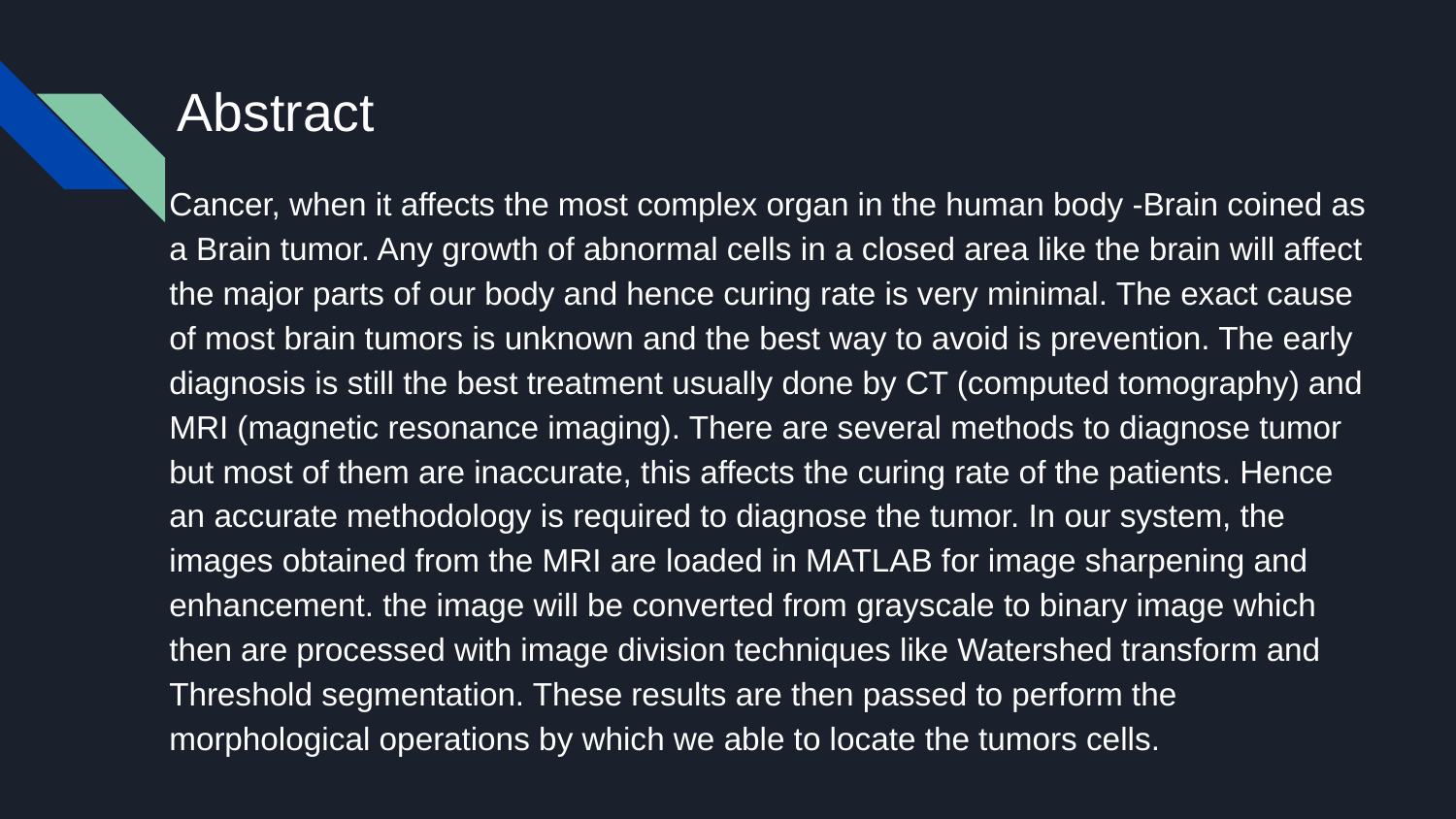

# Abstract
Cancer, when it affects the most complex organ in the human body -Brain coined as a Brain tumor. Any growth of abnormal cells in a closed area like the brain will affect the major parts of our body and hence curing rate is very minimal. The exact cause of most brain tumors is unknown and the best way to avoid is prevention. The early diagnosis is still the best treatment usually done by CT (computed tomography) and MRI (magnetic resonance imaging). There are several methods to diagnose tumor but most of them are inaccurate, this affects the curing rate of the patients. Hence an accurate methodology is required to diagnose the tumor. In our system, the images obtained from the MRI are loaded in MATLAB for image sharpening and enhancement. the image will be converted from grayscale to binary image which then are processed with image division techniques like Watershed transform and Threshold segmentation. These results are then passed to perform the morphological operations by which we able to locate the tumors cells.